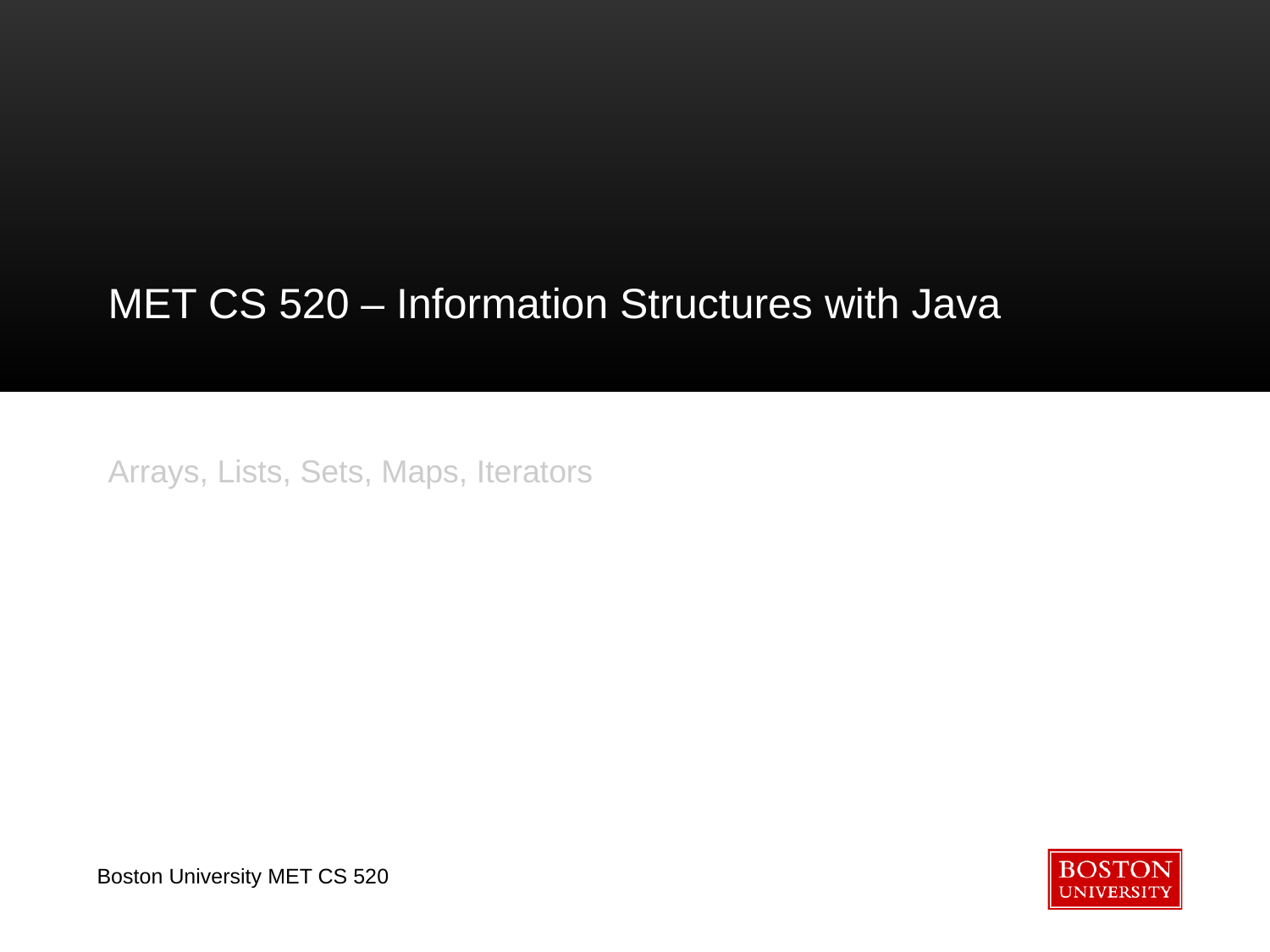

# MET CS 520 – Information Structures with Java
Arrays, Lists, Sets, Maps, Iterators